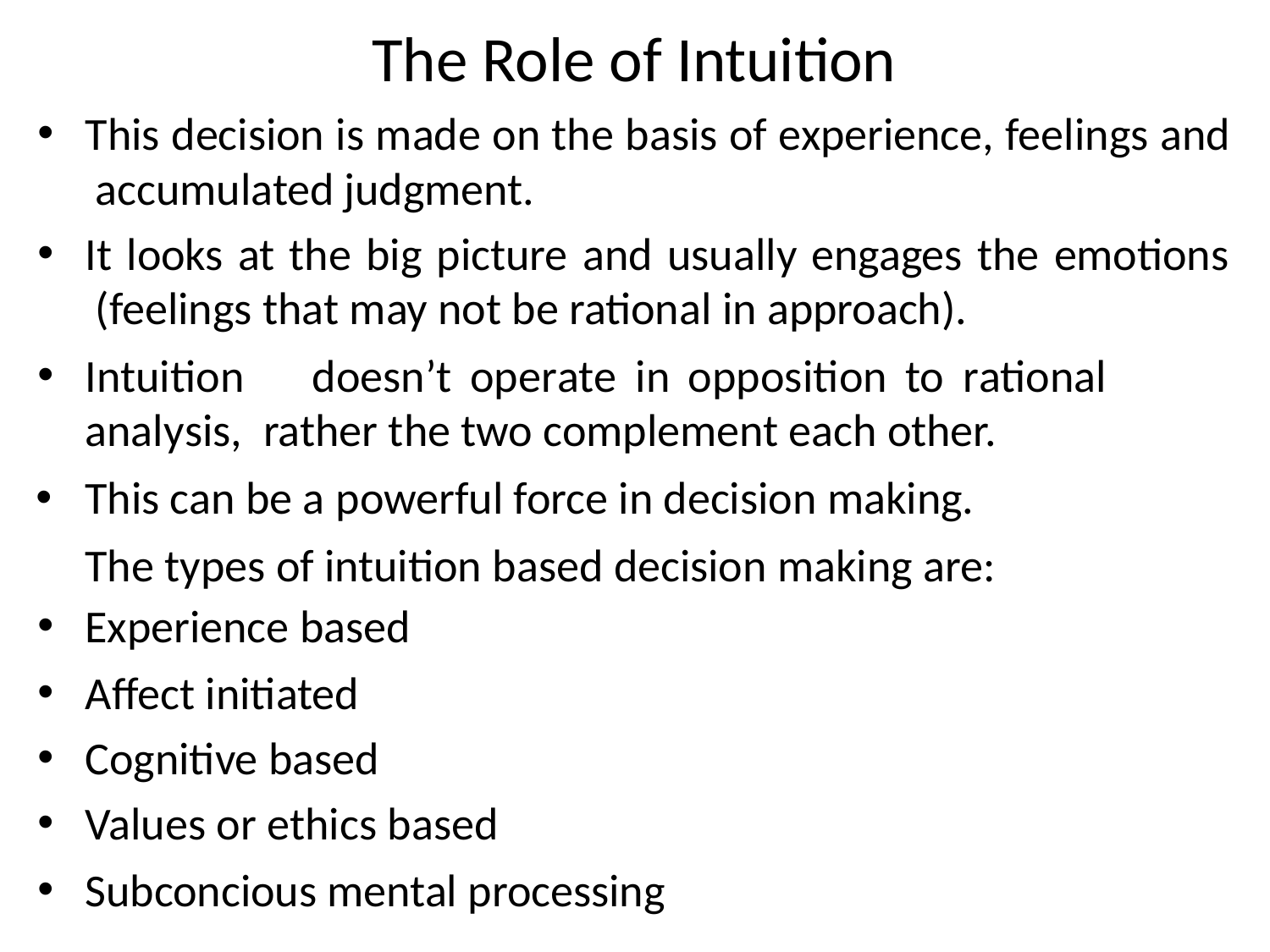

# The Role of Intuition
This decision is made on the basis of experience, feelings and  accumulated judgment.
It looks at the big picture and usually engages the emotions  (feelings that may not be rational in approach).
Intuition	doesn’t	operate	in	opposition	to	rational	analysis,  rather the two complement each other.
This can be a powerful force in decision making.  The types of intuition based decision making are:
Experience based
Aﬀect initiated
Cognitive based
Values or ethics based
Subconcious mental processing